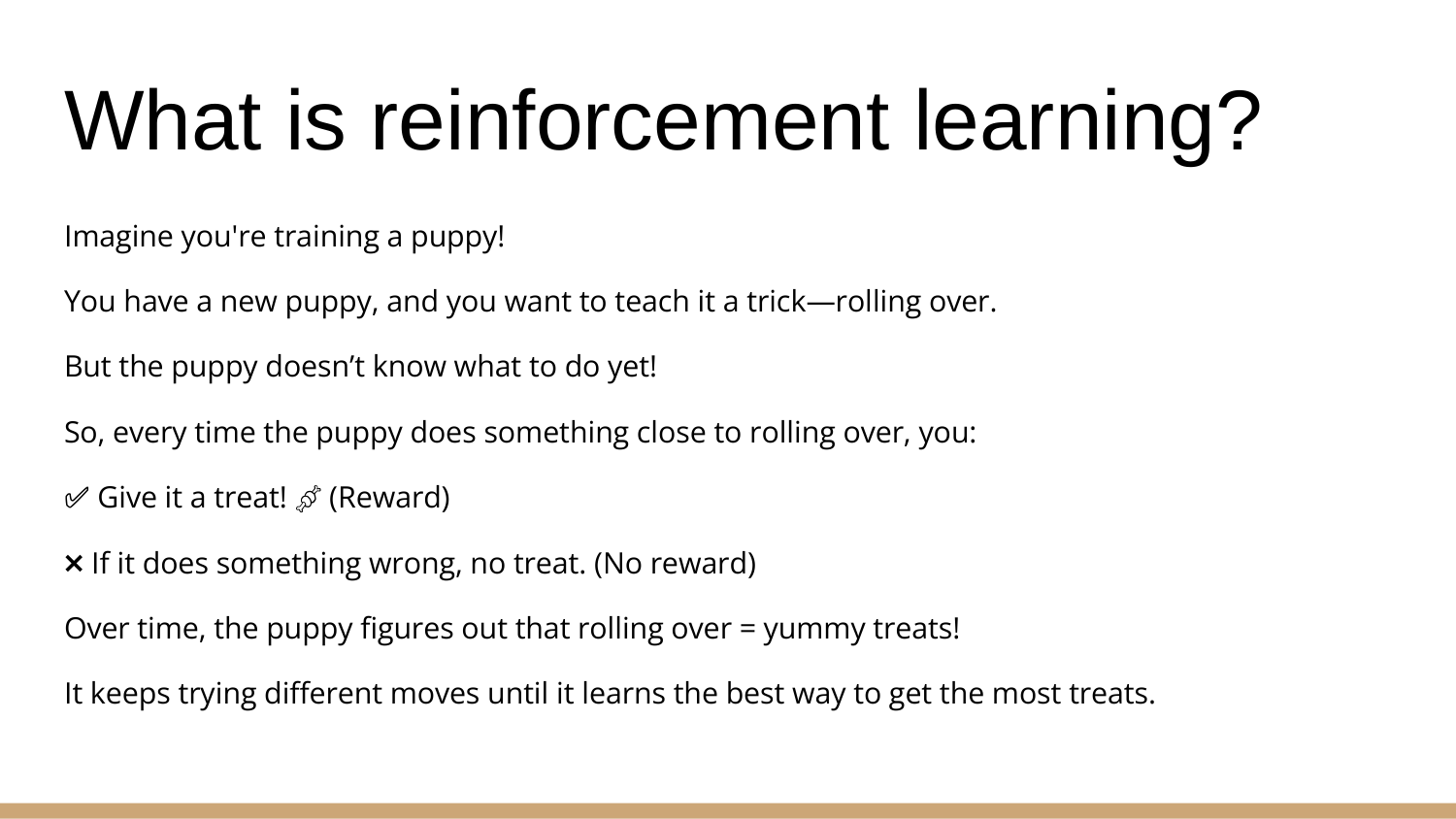

# What is reinforcement learning?
Imagine you're training a puppy!
You have a new puppy, and you want to teach it a trick—rolling over.
But the puppy doesn’t know what to do yet!
So, every time the puppy does something close to rolling over, you:
✅ Give it a treat! 🍖 (Reward)
❌ If it does something wrong, no treat. (No reward)
Over time, the puppy figures out that rolling over = yummy treats!
It keeps trying different moves until it learns the best way to get the most treats.